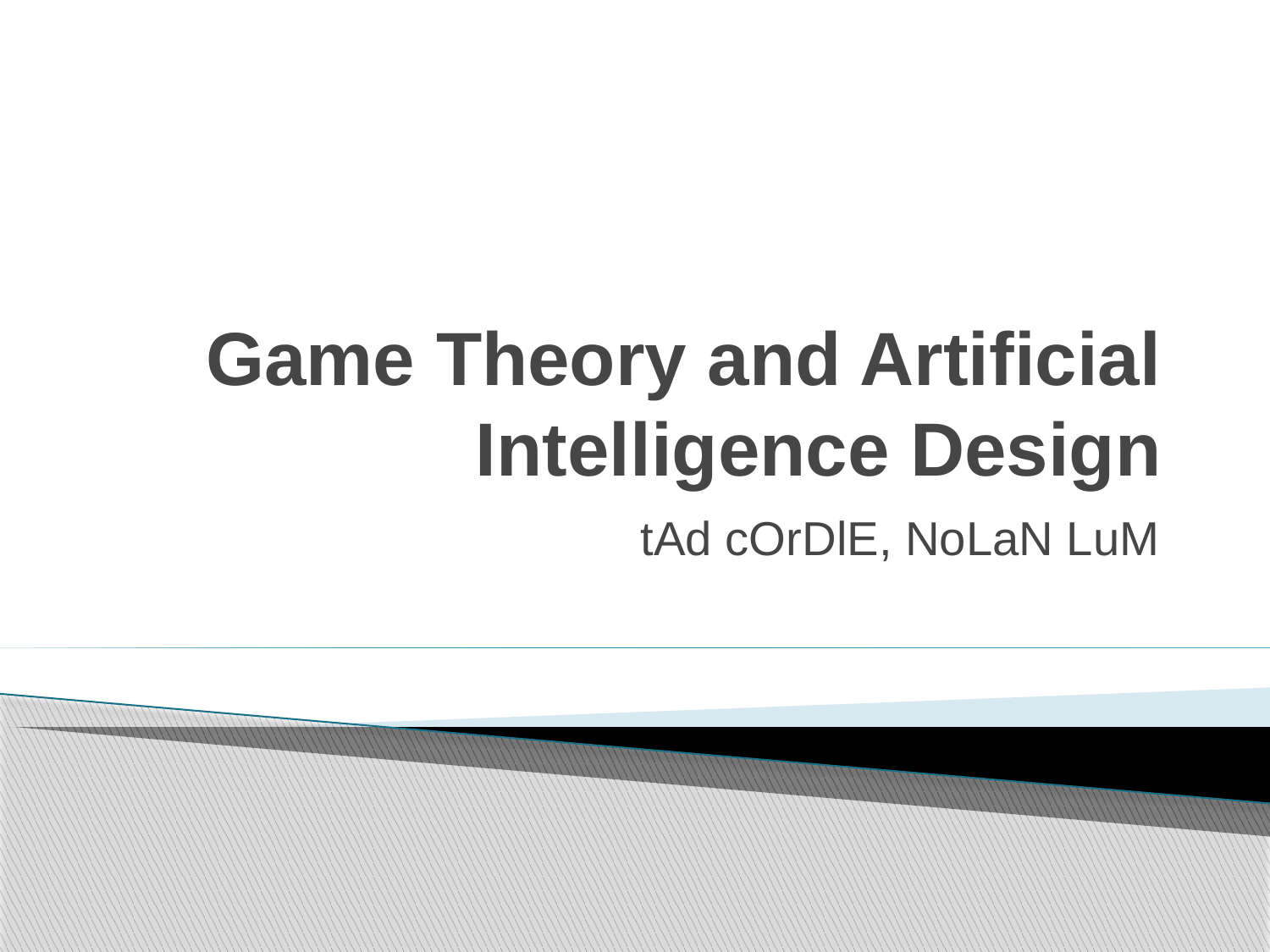

# Game Theory and Artificial Intelligence Design
tAd cOrDlE, NoLaN LuM